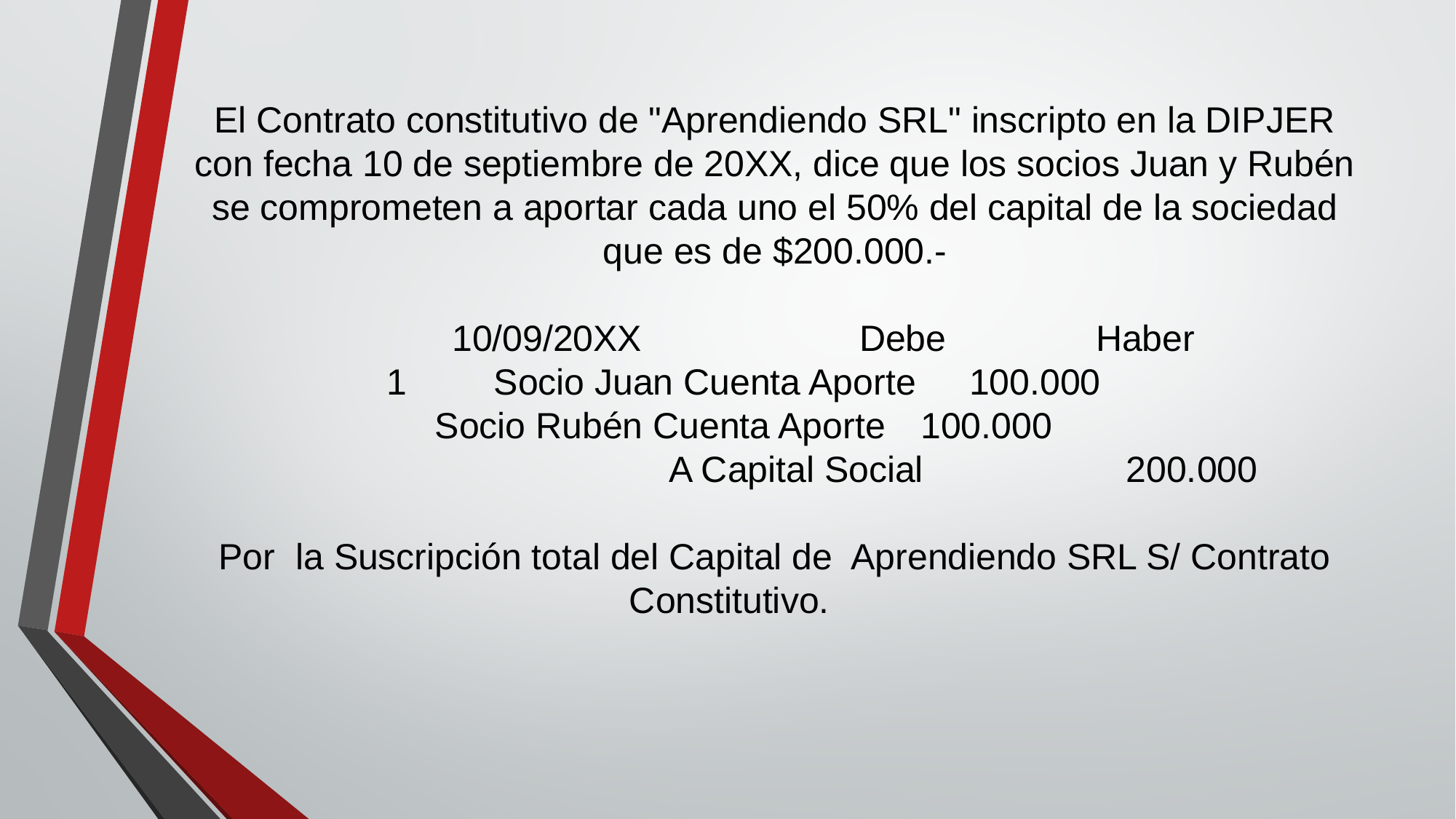

# El Contrato constitutivo de "Aprendiendo SRL" inscripto en la DIPJER con fecha 10 de septiembre de 20XX, dice que los socios Juan y Rubén se comprometen a aportar cada uno el 50% del capital de la sociedad que es de $200.000.- 10/09/20XX			                     Debe	      Haber 1	 Socio Juan Cuenta Aporte	100.000 Socio Rubén Cuenta Aporte	100.000 A Capital Social                    200.000 Por  la Suscripción total del Capital de  Aprendiendo SRL S/ Contrato Constitutivo.